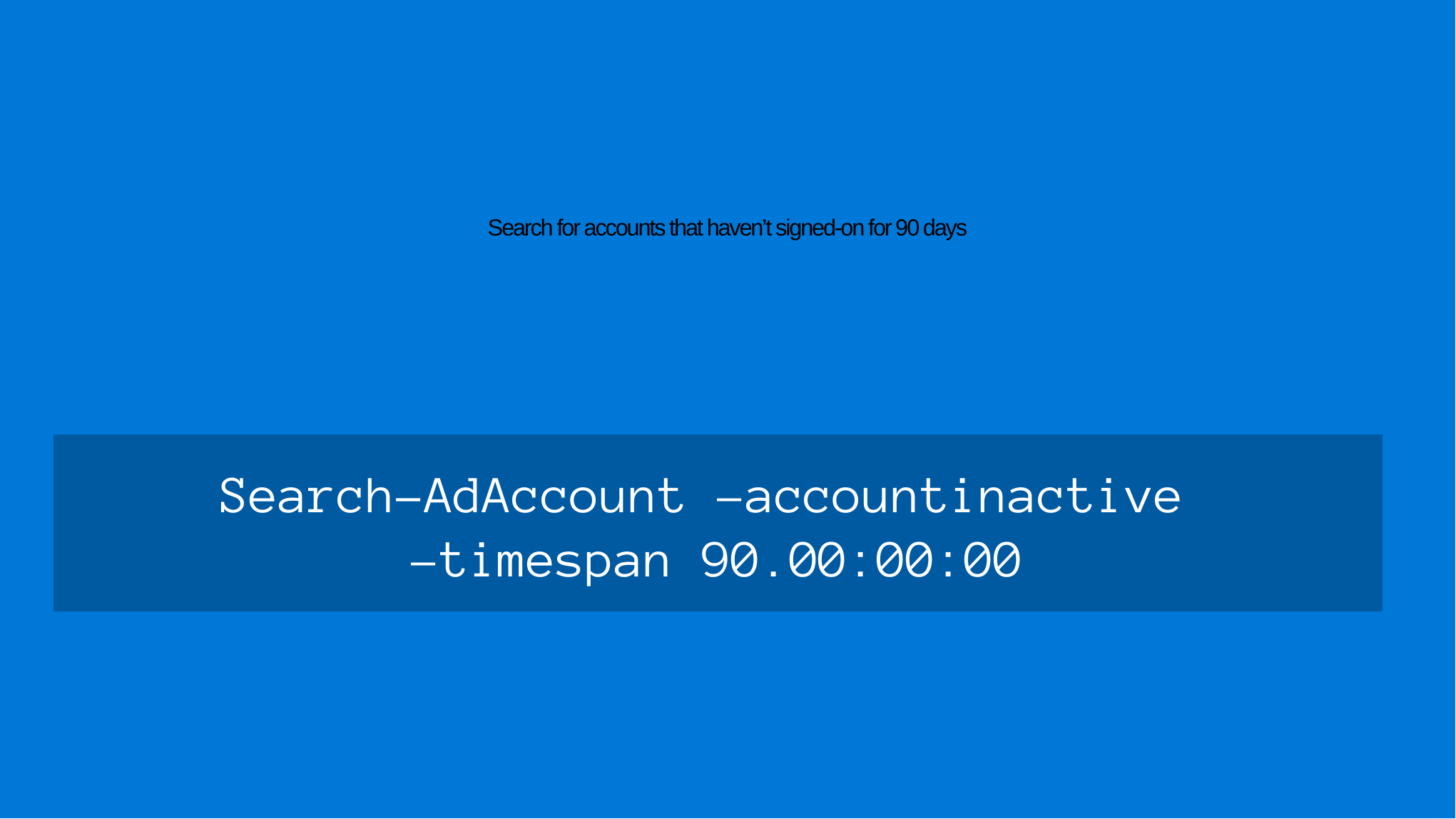

# Search for accounts that haven’t signed-on for 90 days
Search-AdAccount –accountinactive
–timespan 90.00:00:00